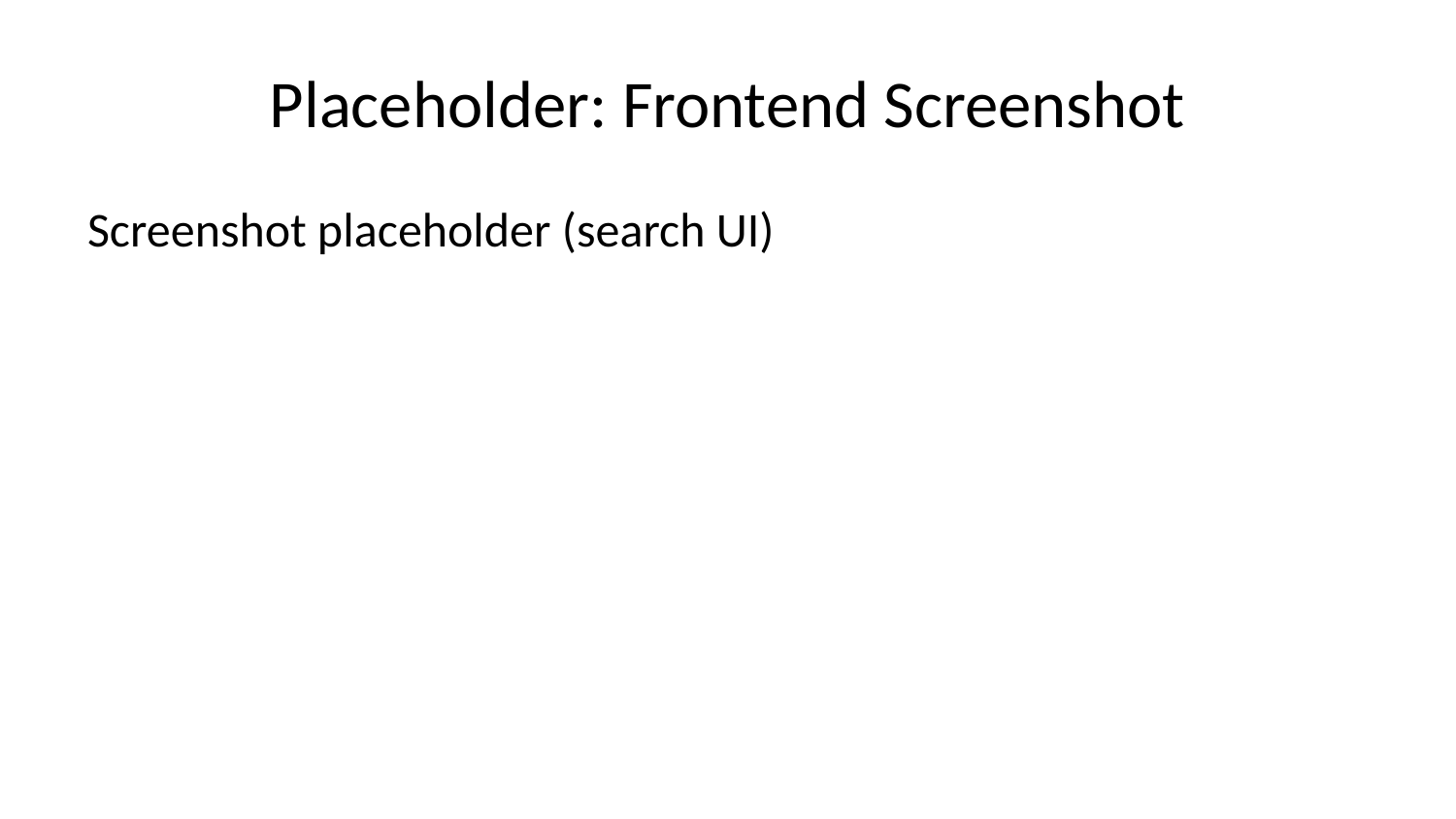

# Placeholder: Frontend Screenshot
Screenshot placeholder (search UI)